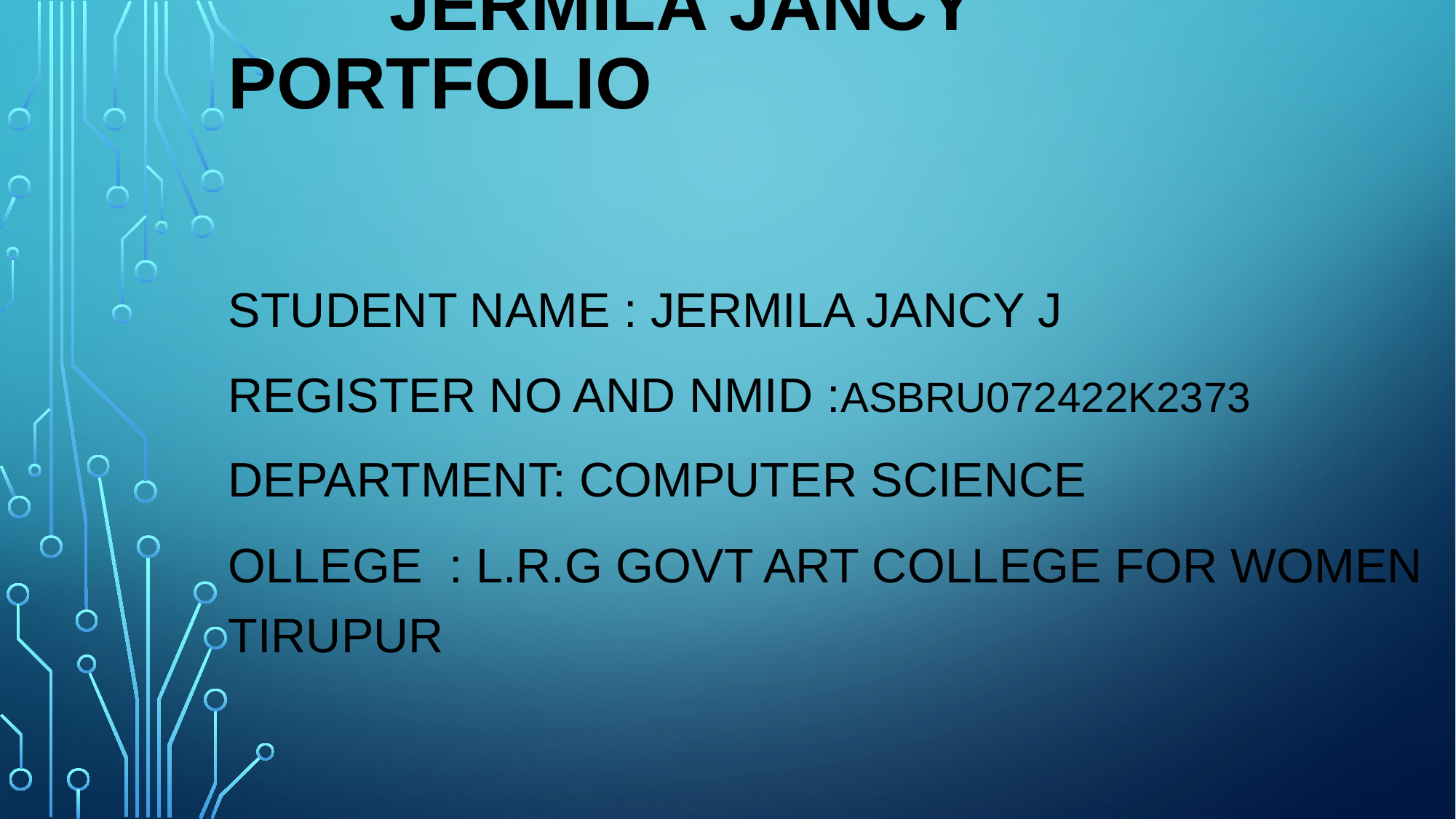

# JERMILA JANCY PORTFOLIO
STUDENT NAME : JERMILA JANCY J
REGISTER NO AND NMID :asbru072422k2373
DEPARTMENT: COMPUTER SCIENCE
OLLEGE  : L.R.G GOVT ART COLLEGE FoR WOMEN TIRUPUR